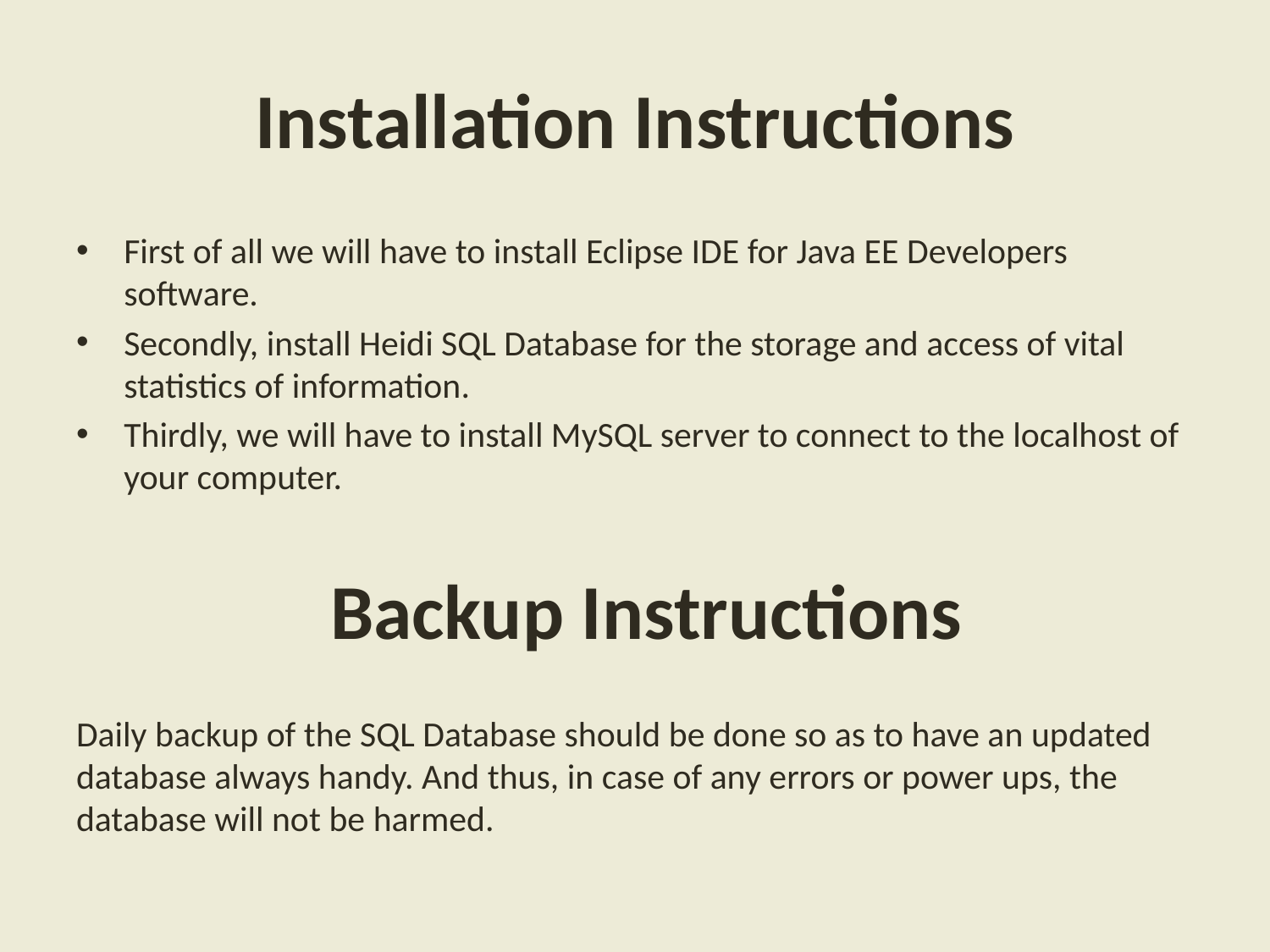

# Installation Instructions
First of all we will have to install Eclipse IDE for Java EE Developers software.
Secondly, install Heidi SQL Database for the storage and access of vital statistics of information.
Thirdly, we will have to install MySQL server to connect to the localhost of your computer.

 		Backup Instructions

Daily backup of the SQL Database should be done so as to have an updated database always handy. And thus, in case of any errors or power ups, the database will not be harmed.